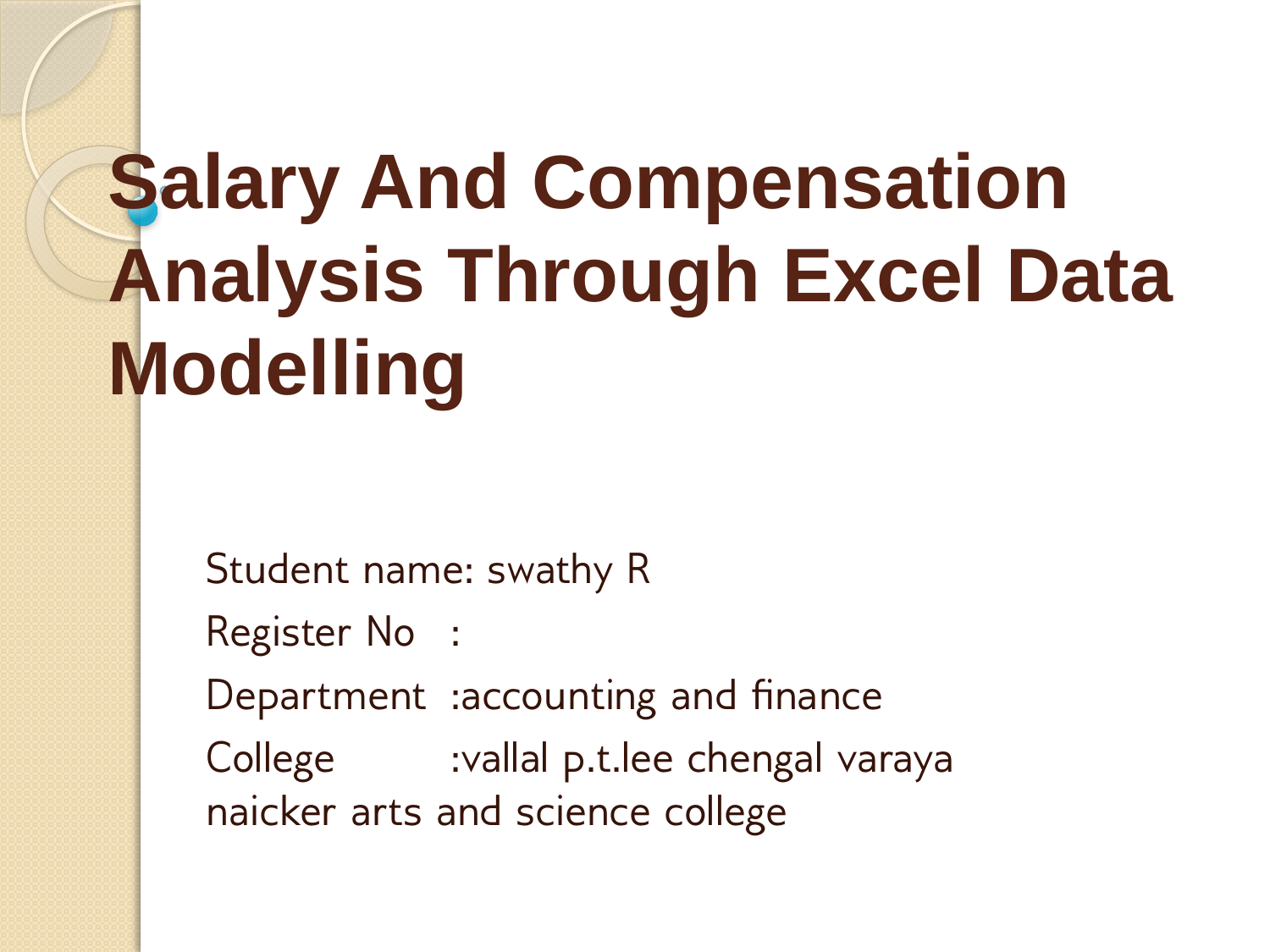

# Salary And Compensation Analysis Through Excel Data Modelling
Student name: swathy R
Register No	:
Department	:accounting and finance
College	:vallal p.t.lee chengal varaya 		naicker arts and science college